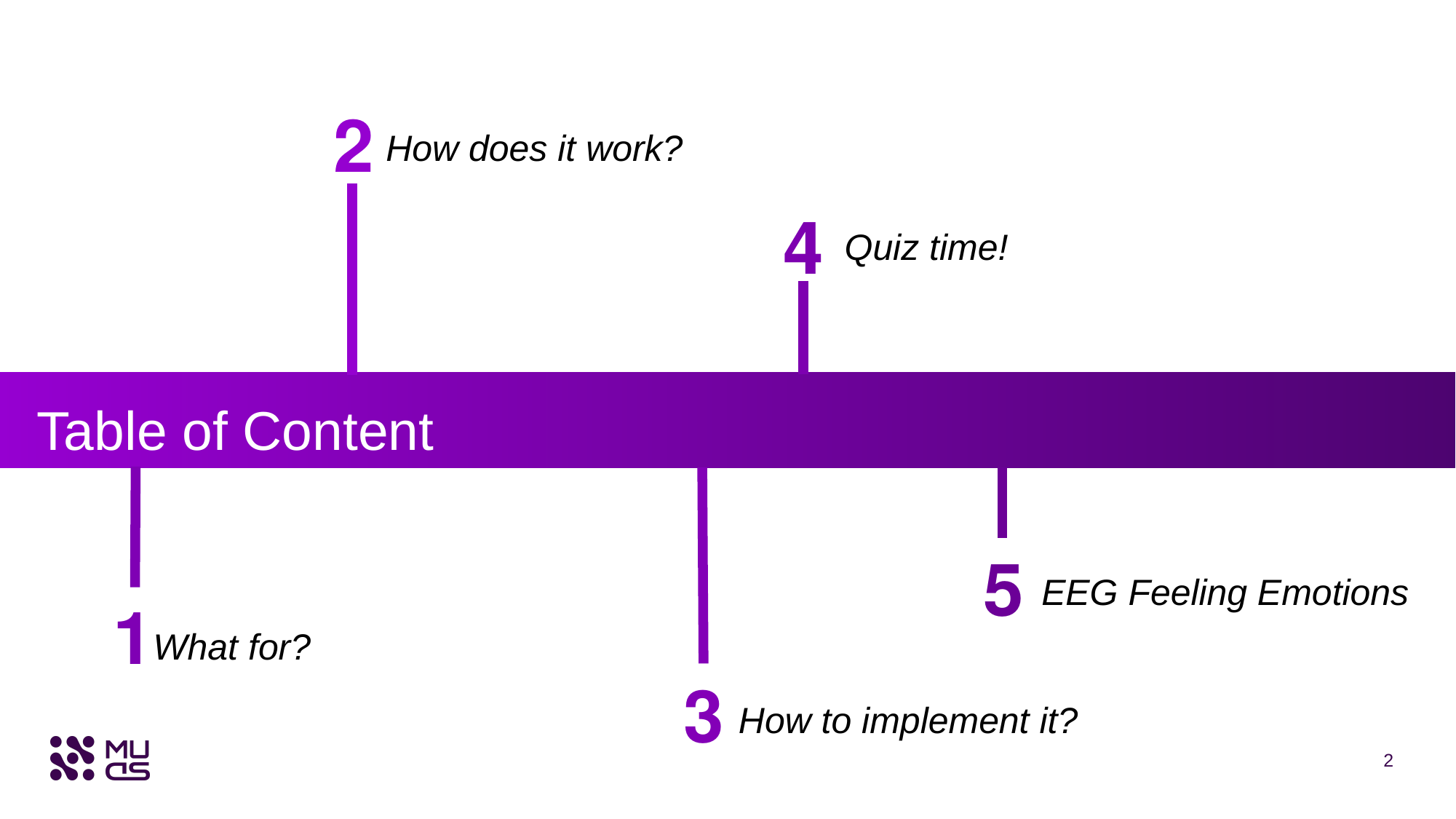

How does it work?
Quiz time!
Table of Content
EEG Feeling Emotions
What for?
How to implement it?
2